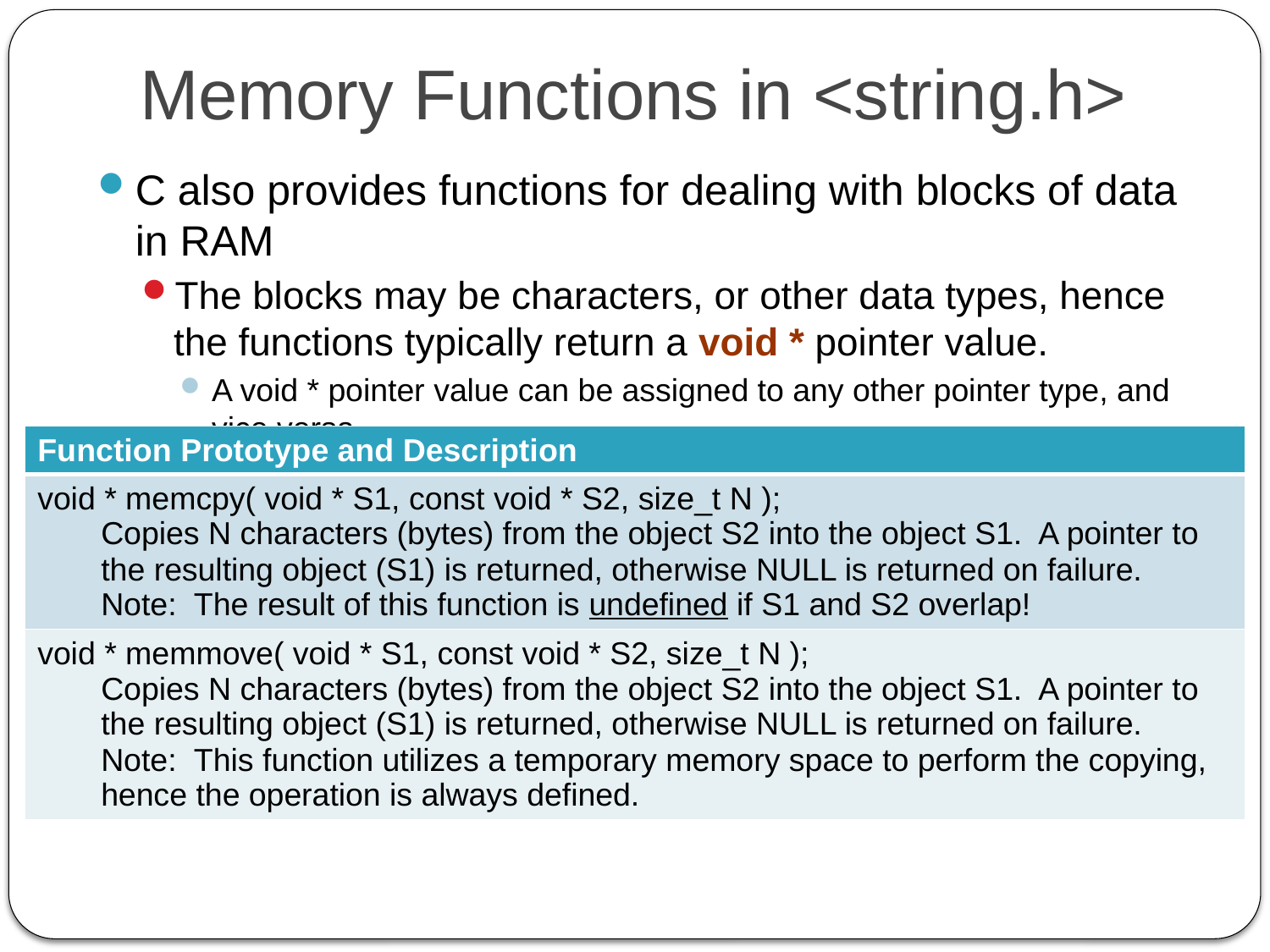

# Memory Functions in <string.h>
C also provides functions for dealing with blocks of data in RAM
The blocks may be characters, or other data types, hence the functions typically return a void * pointer value.
A void * pointer value can be assigned to any other pointer type, and vice versa.
However, void * pointers cannot be dereferenced, thus the size of the block must be specified as an argument.
None of the functions discussed perform checks for terminating null characters (delimiters).
| Function Prototype and Description |
| --- |
| void \* memcpy( void \* S1, const void \* S2, size\_t N ); Copies N characters (bytes) from the object S2 into the object S1. A pointer to the resulting object (S1) is returned, otherwise NULL is returned on failure. Note: The result of this function is undefined if S1 and S2 overlap! |
| void \* memmove( void \* S1, const void \* S2, size\_t N ); Copies N characters (bytes) from the object S2 into the object S1. A pointer to the resulting object (S1) is returned, otherwise NULL is returned on failure. Note: This function utilizes a temporary memory space to perform the copying, hence the operation is always defined. |